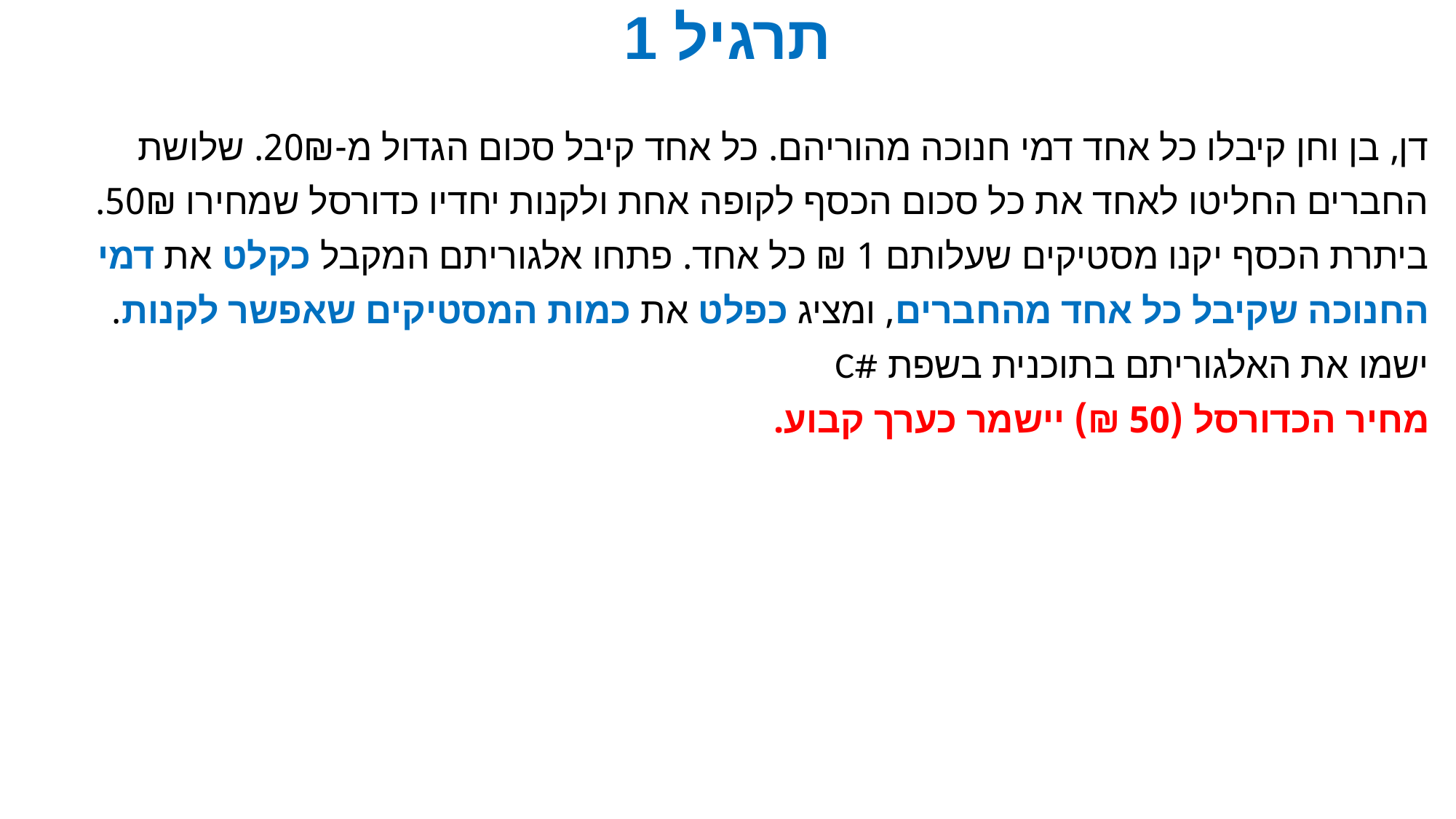

# תרגיל 1
דן, בן וחן קיבלו כל אחד דמי חנוכה מהוריהם. כל אחד קיבל סכום הגדול מ-20₪. שלושת
החברים החליטו לאחד את כל סכום הכסף לקופה אחת ולקנות יחדיו כדורסל שמחירו 50₪.
ביתרת הכסף יקנו מסטיקים שעלותם 1 ₪ כל אחד. פתחו אלגוריתם המקבל כקלט את דמי
החנוכה שקיבל כל אחד מהחברים, ומציג כפלט את כמות המסטיקים שאפשר לקנות.
ישמו את האלגוריתם בתוכנית בשפת #C
מחיר הכדורסל (50 ₪) יישמר כערך קבוע.